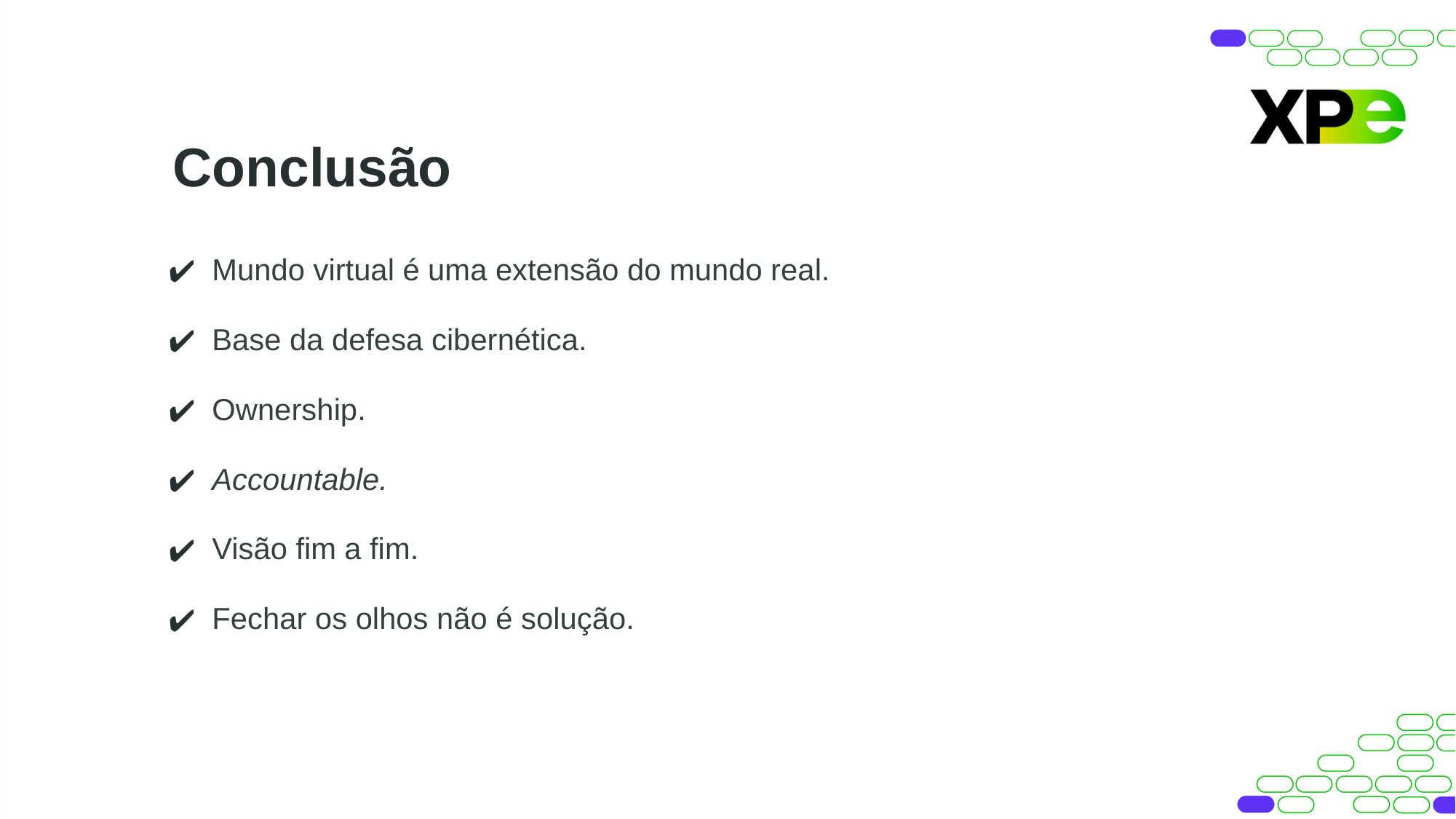

Conclusão
Mundo virtual é uma extensão do mundo real.
Base da defesa cibernética.
Ownership.
Accountable.
Visão fim a fim.
Fechar os olhos não é solução.